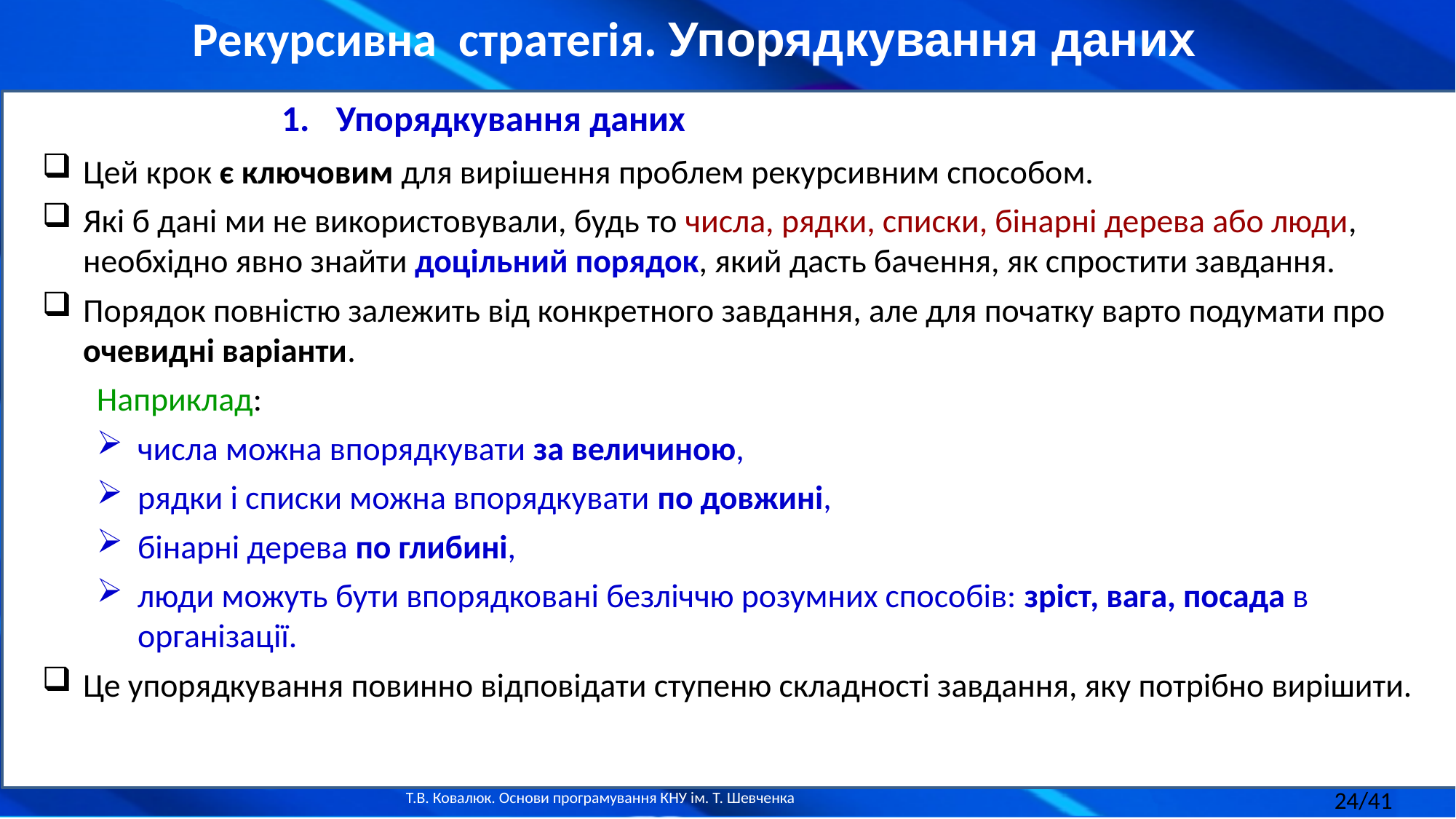

Рекурсивна  стратегія. Упорядкування даних
Упорядкування даних
Цей крок є ключовим для вирішення проблем рекурсивним способом.
Які б дані ми не використовували, будь то числа, рядки, списки, бінарні дерева або люди, необхідно явно знайти доцільний порядок, який дасть бачення, як спростити завдання.
Порядок повністю залежить від конкретного завдання, але для початку варто подумати про очевидні варіанти.
Наприклад:
числа можна впорядкувати за величиною,
рядки і списки можна впорядкувати по довжині,
бінарні дерева по глибині,
люди можуть бути впорядковані безліччю розумних способів: зріст, вага, посада в організації.
Це упорядкування повинно відповідати ступеню складності завдання, яку потрібно вирішити.